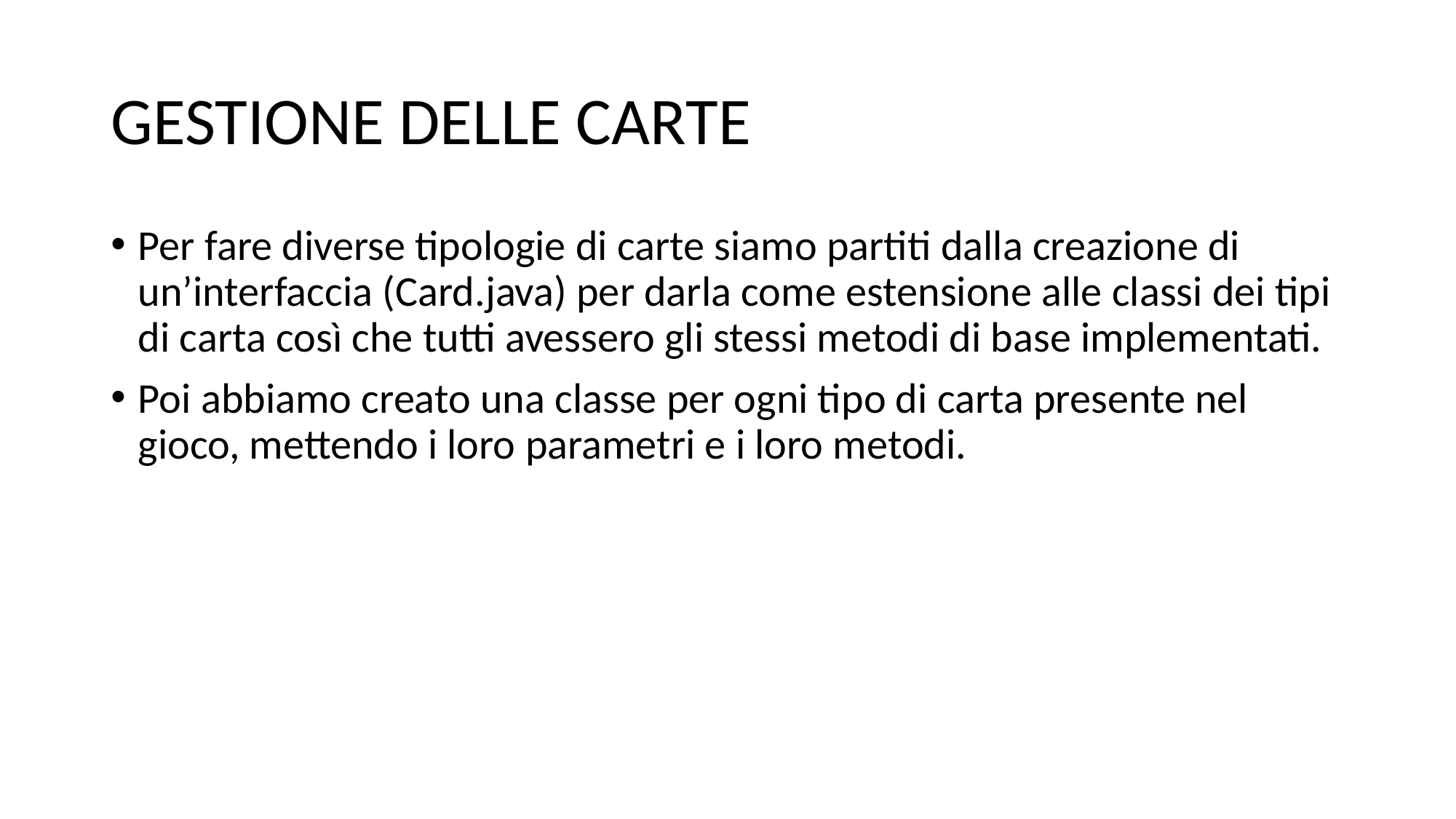

# GESTIONE DELLE CARTE
Per fare diverse tipologie di carte siamo partiti dalla creazione di un’interfaccia (Card.java) per darla come estensione alle classi dei tipi di carta così che tutti avessero gli stessi metodi di base implementati.
Poi abbiamo creato una classe per ogni tipo di carta presente nel gioco, mettendo i loro parametri e i loro metodi.